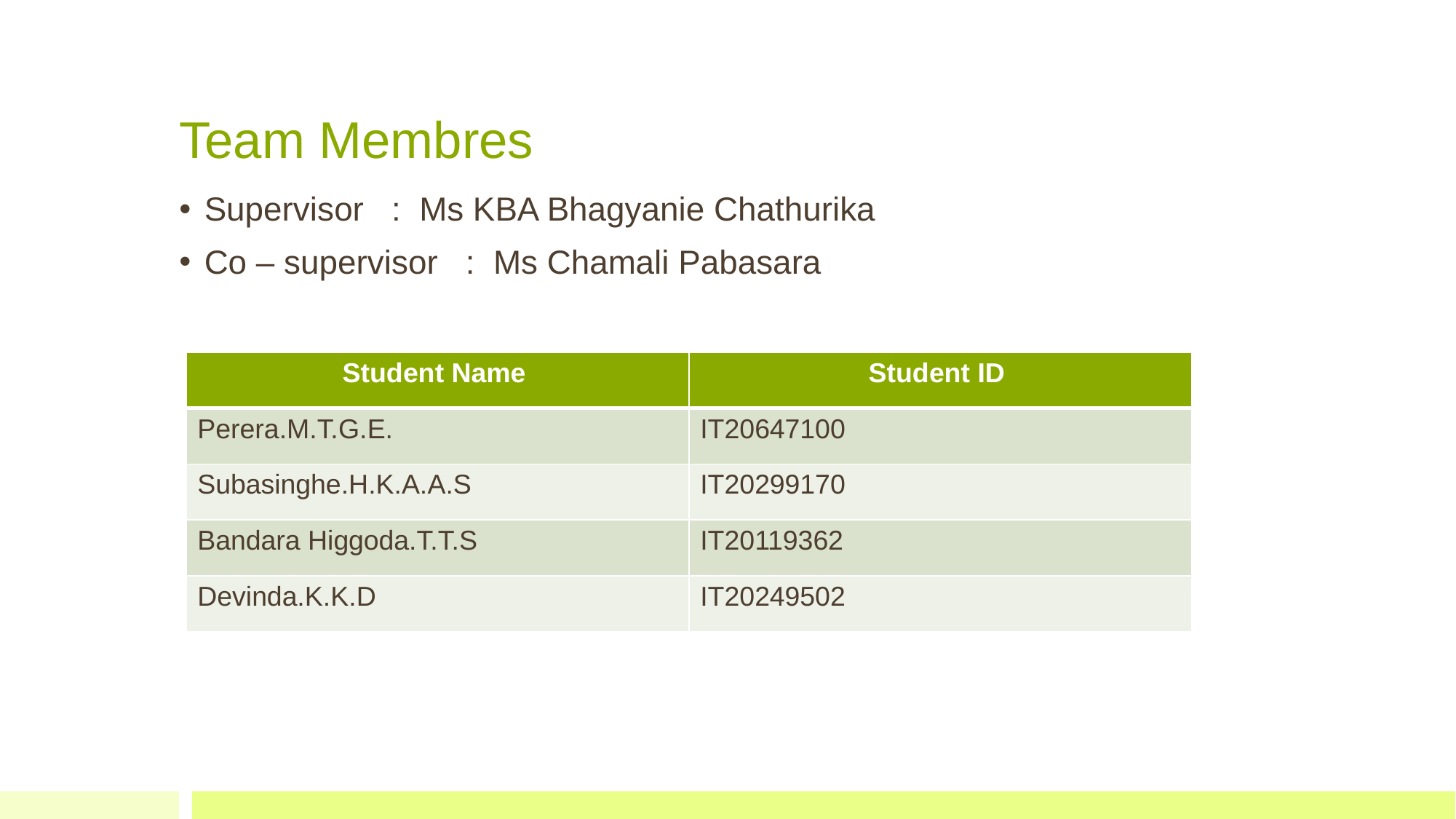

# Team Membres
Supervisor   :  Ms KBA Bhagyanie Chathurika
Co – supervisor   :  Ms Chamali Pabasara

| Student Name | Student ID |
| --- | --- |
| Perera.M.T.G.E. | IT20647100 |
| Subasinghe.H.K.A.A.S | IT20299170 |
| Bandara Higgoda.T.T.S | IT20119362 |
| Devinda.K.K.D | IT20249502 |